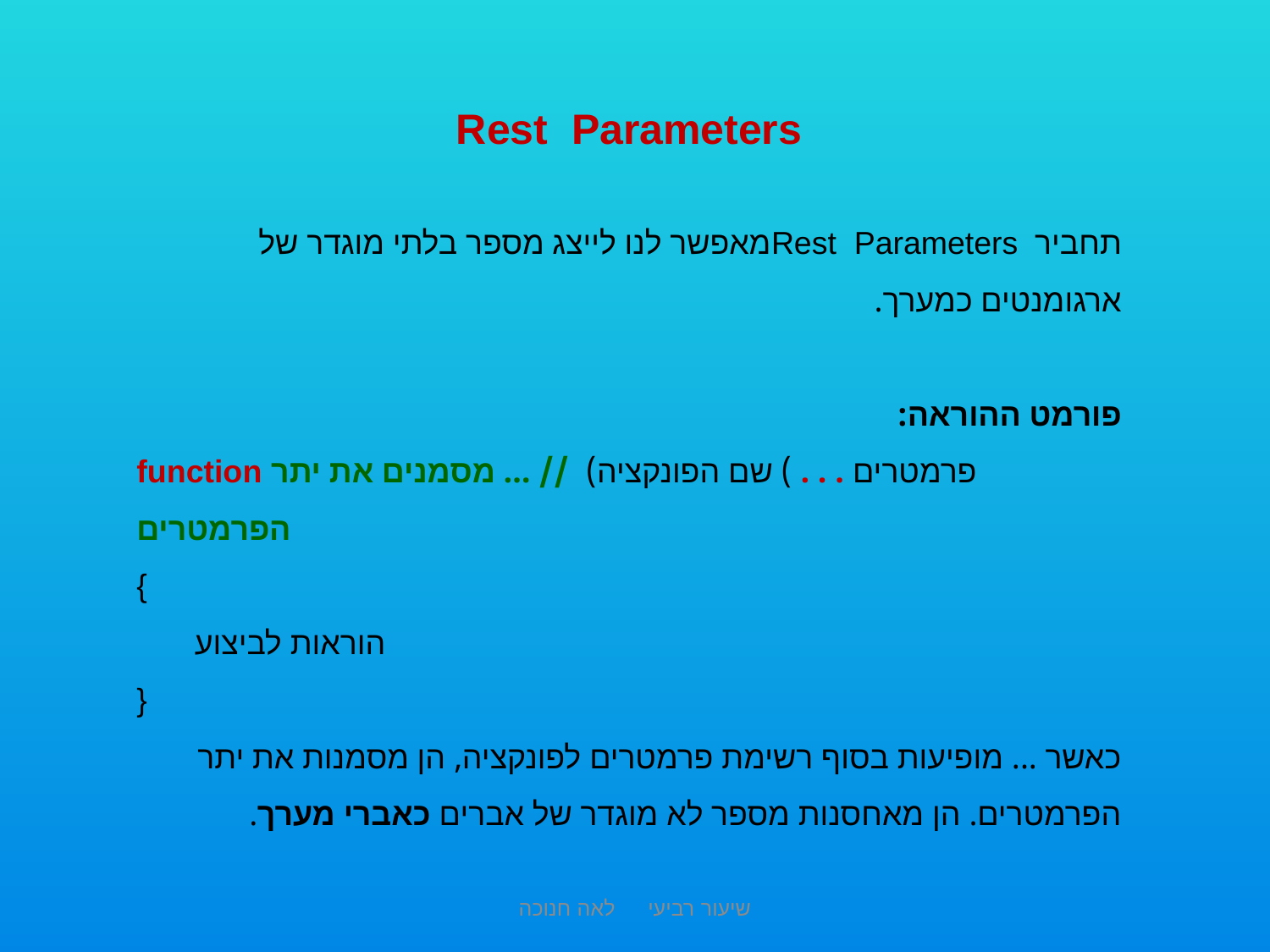

Rest  Parameters

תחביר  Rest  Parametersמאפשר לנו לייצג מספר בלתי מוגדר של ארגומנטים כמערך.

פורמט ההוראה:
function פרמטרים . . . ) שם הפונקציה)  // … מסמנים את יתר הפרמטרים
{
       הוראות לביצוע
}
כאשר ... מופיעות בסוף רשימת פרמטרים לפונקציה, הן מסמנות את יתר הפרמטרים. הן מאחסנות מספר לא מוגדר של אברים כאברי מערך.
שיעור רביעי     לאה חנוכה